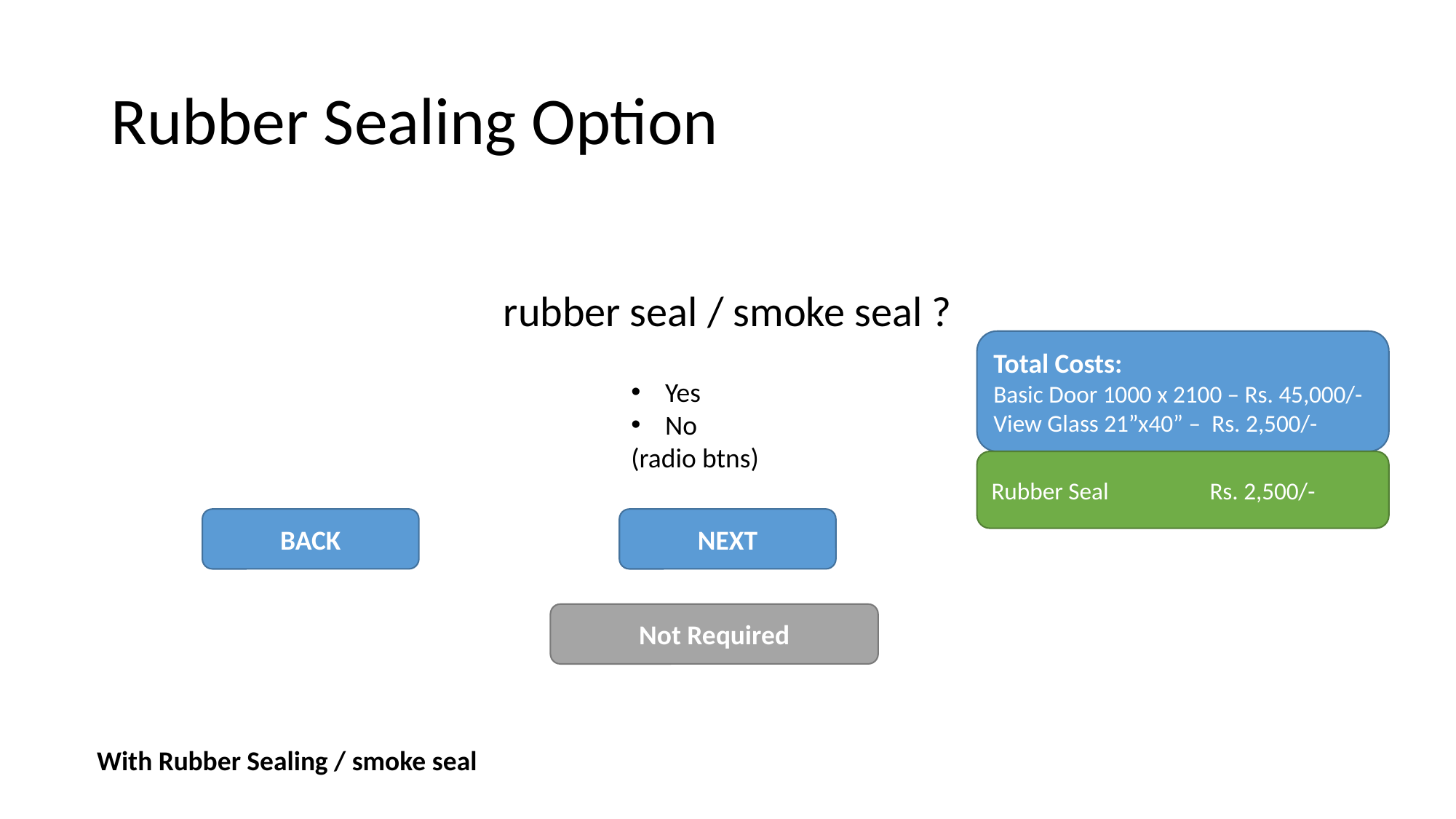

# Rubber Sealing Option

rubber seal / smoke seal ?
Total Costs:
Basic Door 1000 x 2100 – Rs. 45,000/-
View Glass 21”x40” – 	Rs. 2,500/-
Yes
No
(radio btns)
Rubber Seal	Rs. 2,500/-
BACK
NEXT
Not Required
With Rubber Sealing / smoke seal